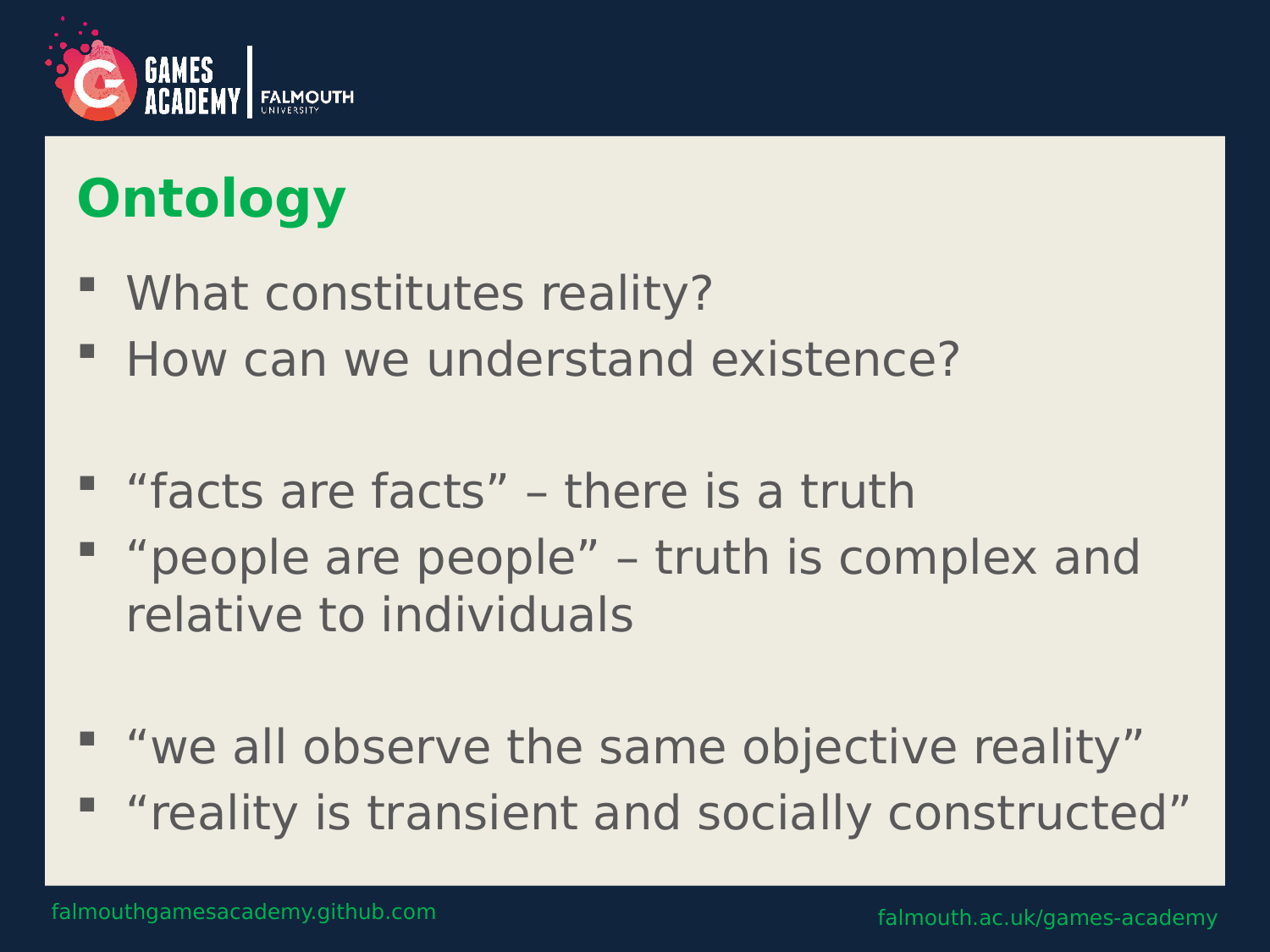

# Ontology
What constitutes reality?
How can we understand existence?

“facts are facts” – there is a truth
“people are people” – truth is complex and relative to individuals

“we all observe the same objective reality”
“reality is transient and socially constructed”